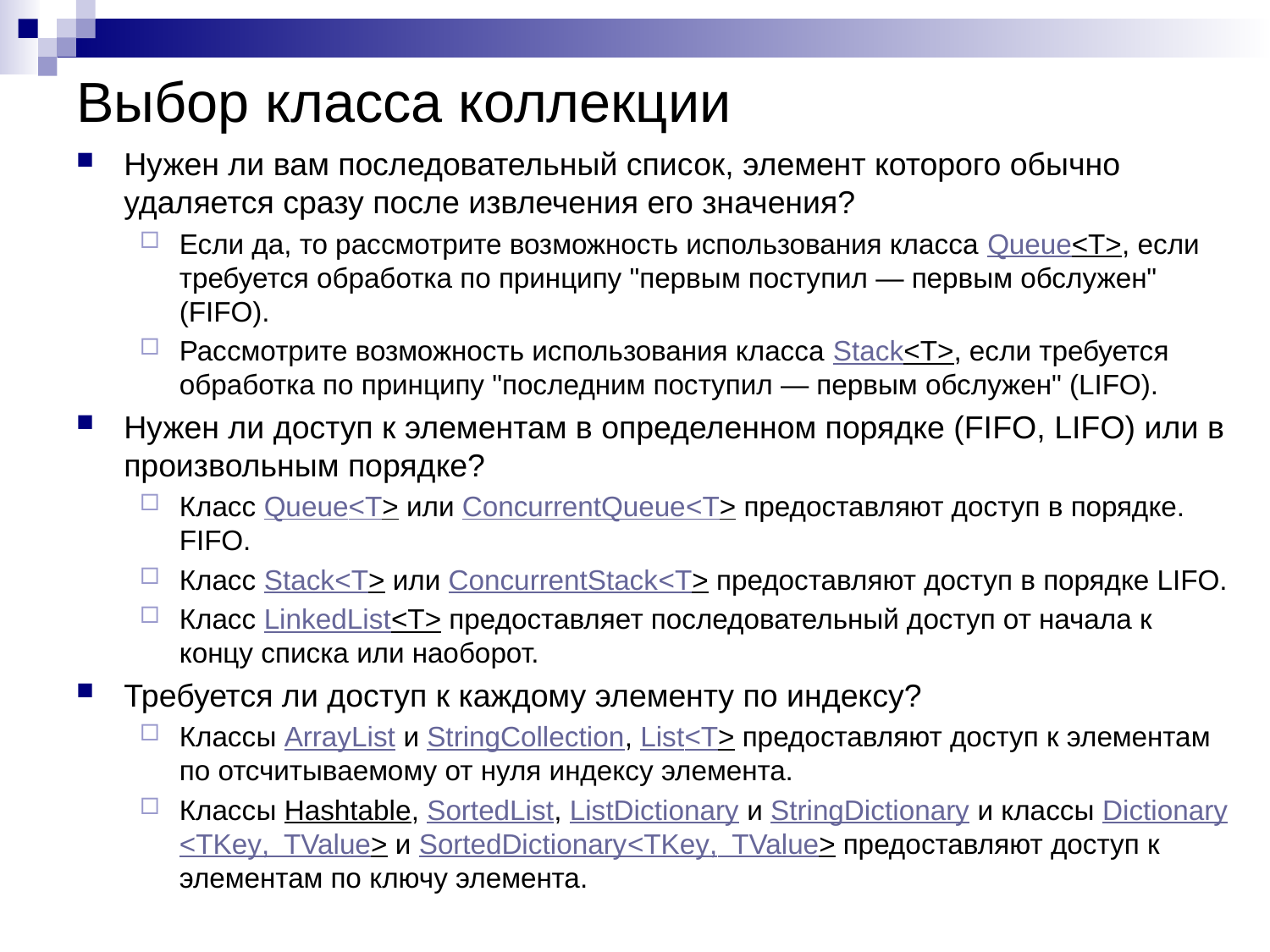

# Выбор класса коллекции
Нужен ли вам последовательный список, элемент которого обычно удаляется сразу после извлечения его значения?
Если да, то рассмотрите возможность использования класса Queue<T>, если требуется обработка по принципу "первым поступил — первым обслужен" (FIFO).
Рассмотрите возможность использования класса Stack<T>, если требуется обработка по принципу "последним поступил — первым обслужен" (LIFO).
Нужен ли доступ к элементам в определенном порядке (FIFO, LIFO) или в произвольным порядке?
Класс Queue<T> или ConcurrentQueue<T> предоставляют доступ в порядке. FIFO.
Класс Stack<T> или ConcurrentStack<T> предоставляют доступ в порядке LIFO.
Класс LinkedList<T> предоставляет последовательный доступ от начала к концу списка или наоборот.
Требуется ли доступ к каждому элементу по индексу?
Классы ArrayList и StringCollection, List<T> предоставляют доступ к элементам по отсчитываемому от нуля индексу элемента.
Классы Hashtable, SortedList, ListDictionary и StringDictionary и классы Dictionary<TKey, TValue> и SortedDictionary<TKey, TValue> предоставляют доступ к элементам по ключу элемента.